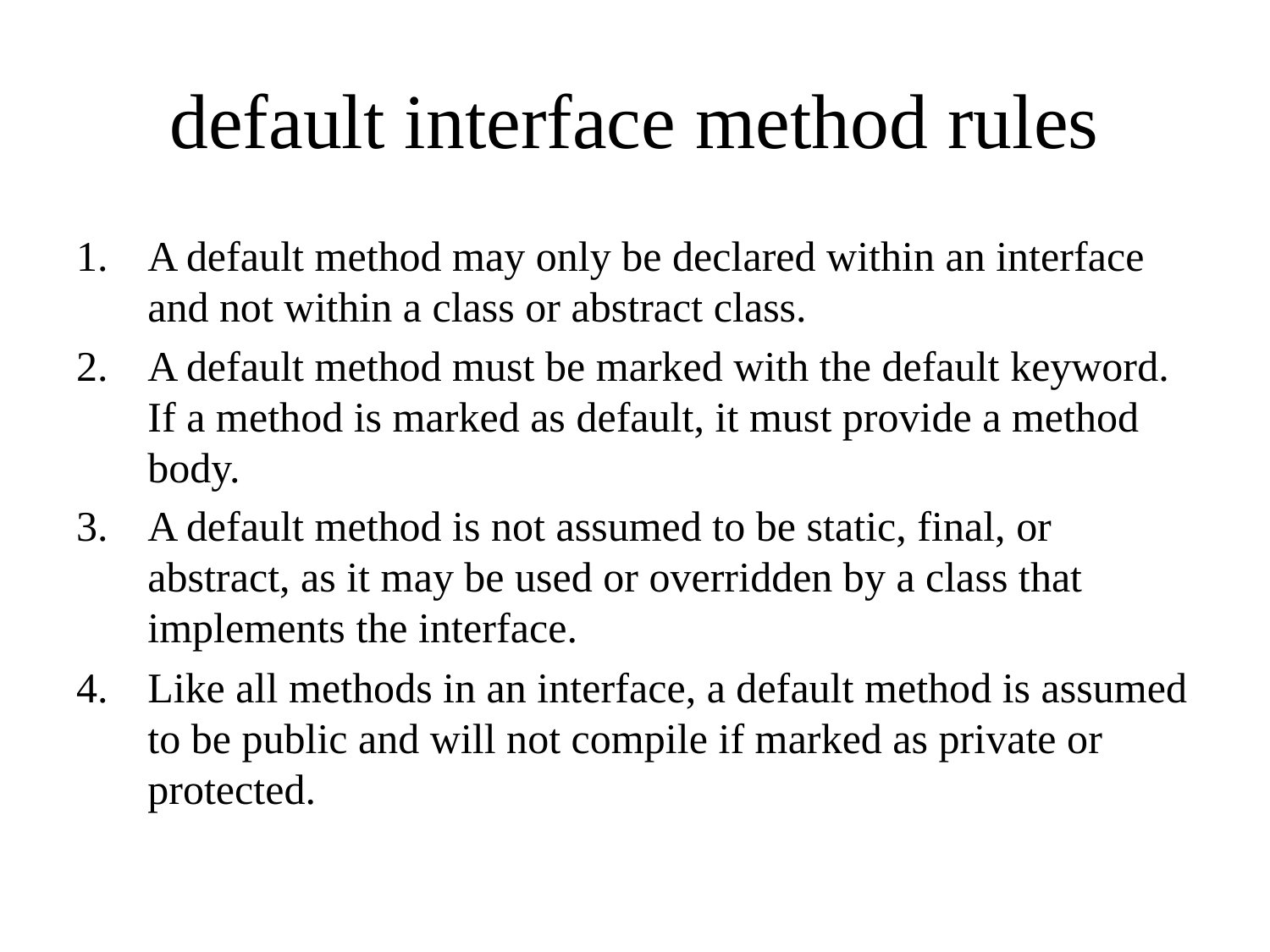

# default interface method rules
A default method may only be declared within an interface and not within a class or abstract class.
A default method must be marked with the default keyword. If a method is marked as default, it must provide a method body.
A default method is not assumed to be static, final, or abstract, as it may be used or overridden by a class that implements the interface.
Like all methods in an interface, a default method is assumed to be public and will not compile if marked as private or protected.